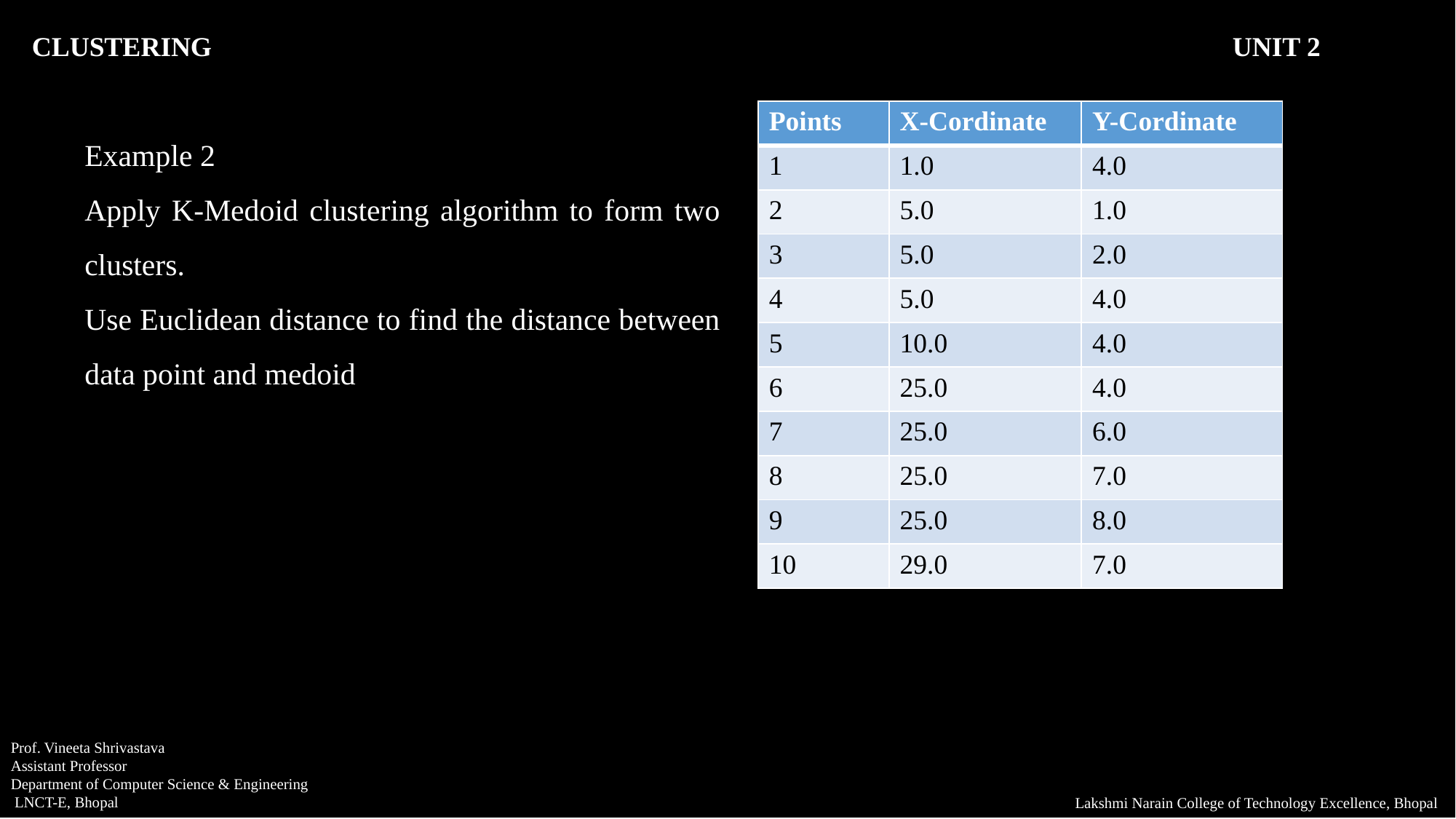

CLUSTERING										UNIT 2
| Points | X-Cordinate | Y-Cordinate |
| --- | --- | --- |
| 1 | 1.0 | 4.0 |
| 2 | 5.0 | 1.0 |
| 3 | 5.0 | 2.0 |
| 4 | 5.0 | 4.0 |
| 5 | 10.0 | 4.0 |
| 6 | 25.0 | 4.0 |
| 7 | 25.0 | 6.0 |
| 8 | 25.0 | 7.0 |
| 9 | 25.0 | 8.0 |
| 10 | 29.0 | 7.0 |
Example 2
Apply K-Medoid clustering algorithm to form two clusters.
Use Euclidean distance to find the distance between data point and medoid

Prof. Vineeta Shrivastava
Assistant Professor
Department of Computer Science & Engineering
 LNCT-E, Bhopal
Lakshmi Narain College of Technology Excellence, Bhopal